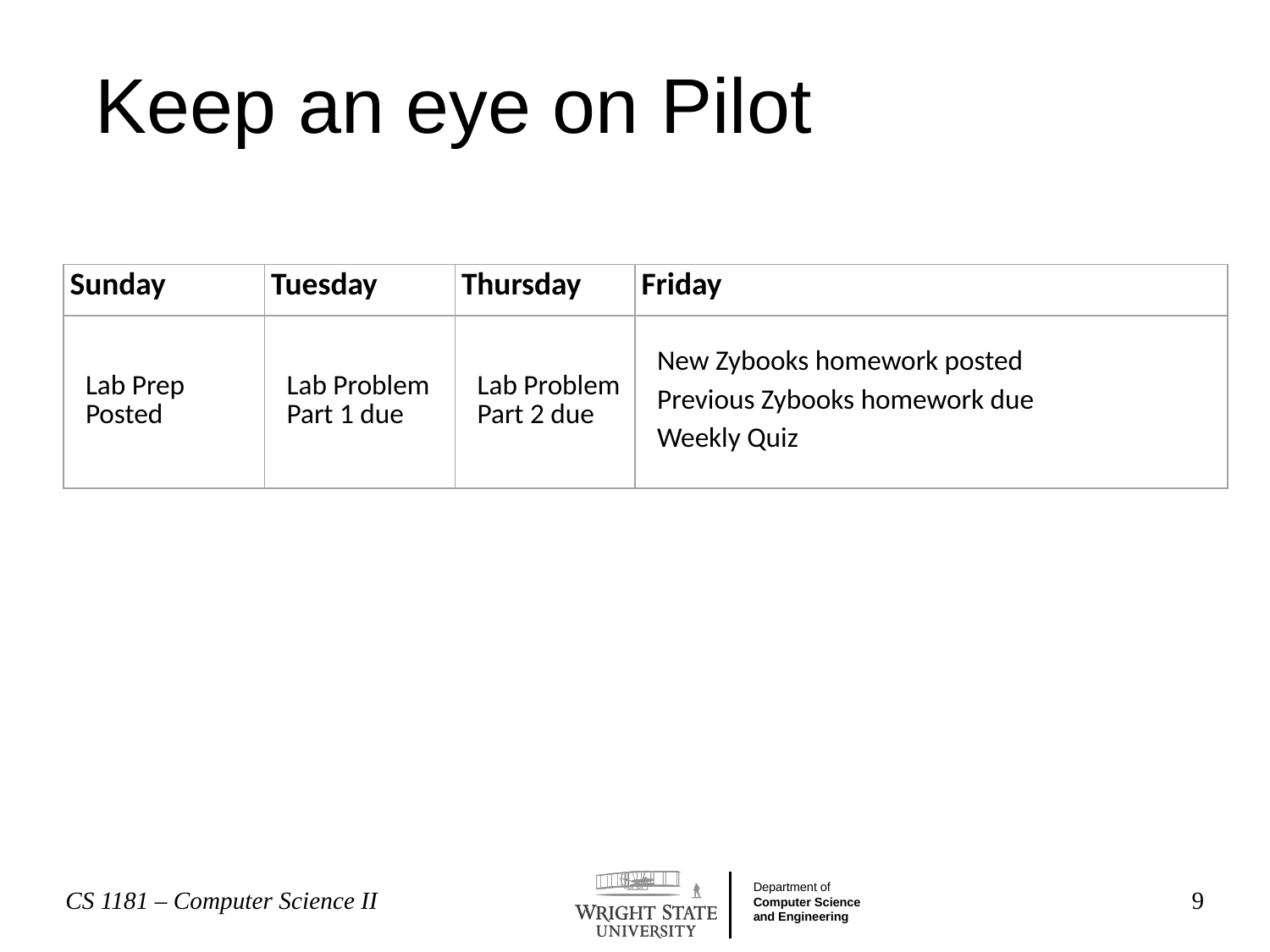

Keep an eye on Pilot
| Sunday | Tuesday | Thursday | Friday |
| --- | --- | --- | --- |
| Lab Prep Posted | Lab Problem Part 1 due | Lab Problem Part 2 due | New Zybooks homework posted Previous Zybooks homework due Weekly Quiz |
CS 1181 – Computer Science II
9